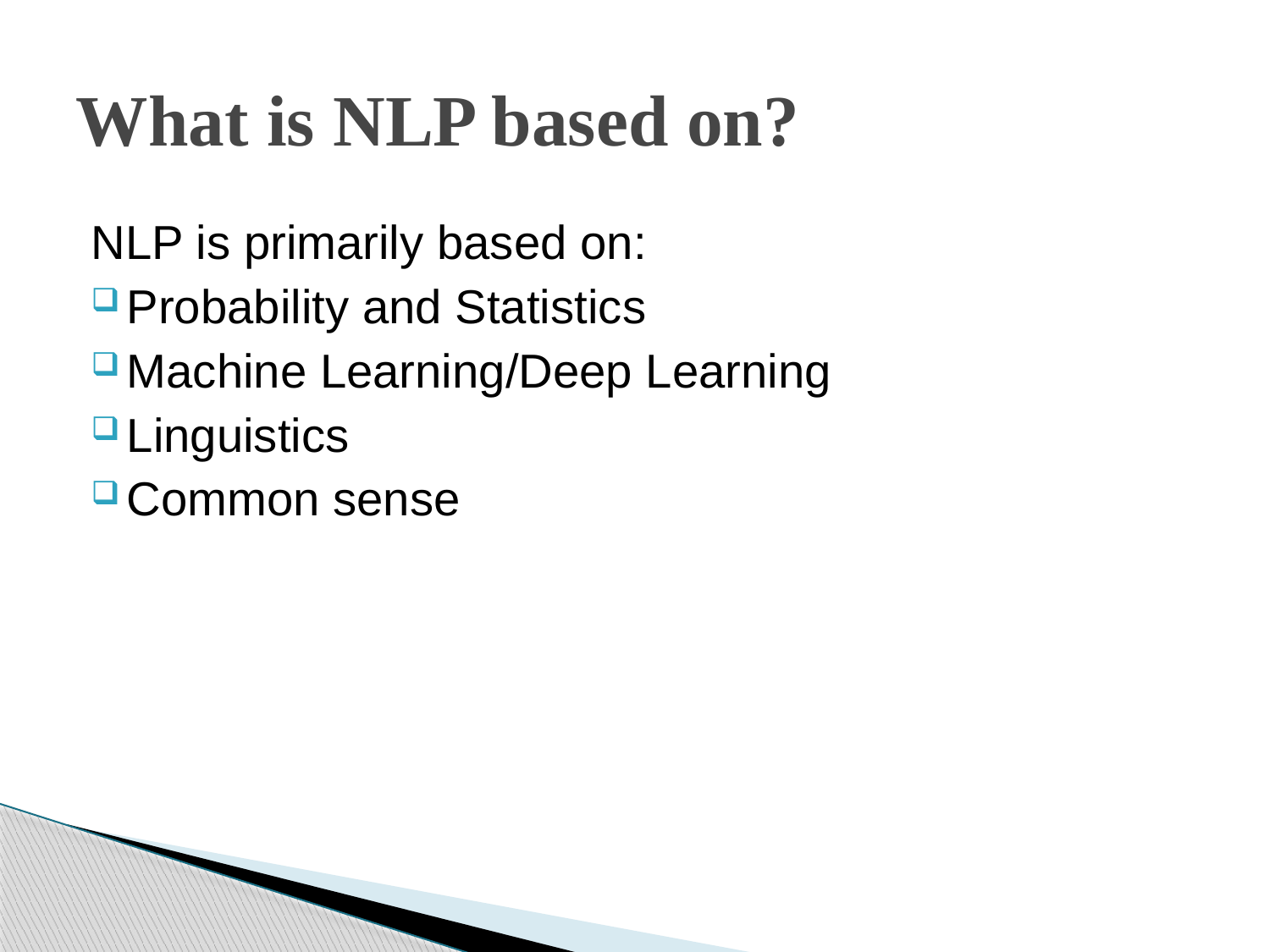

# What is NLP based on?
NLP is primarily based on:
Probability and Statistics
Machine Learning/Deep Learning
Linguistics
Common sense